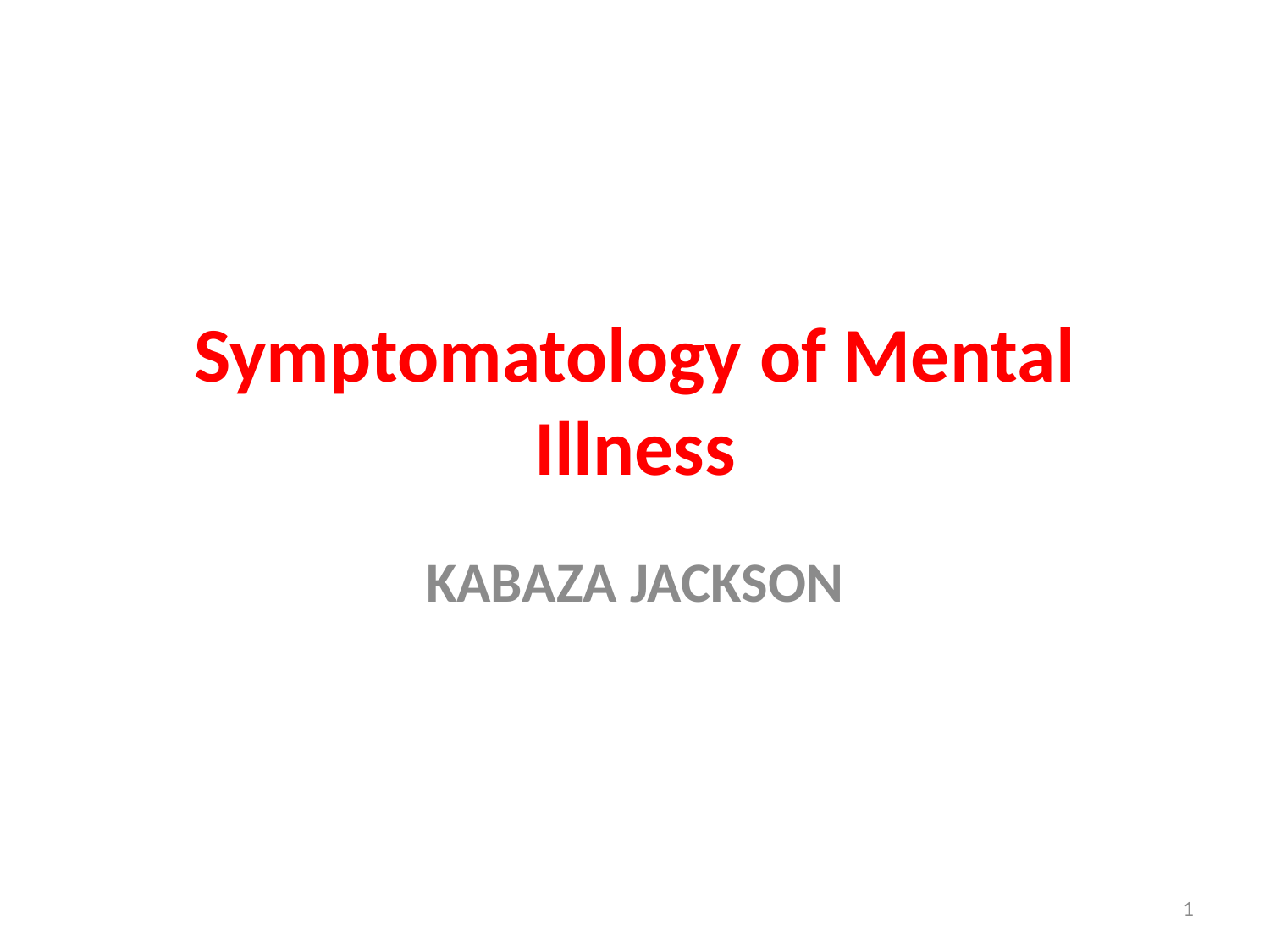

# Symptomatology of Mental Illness
KABAZA JACKSON
1